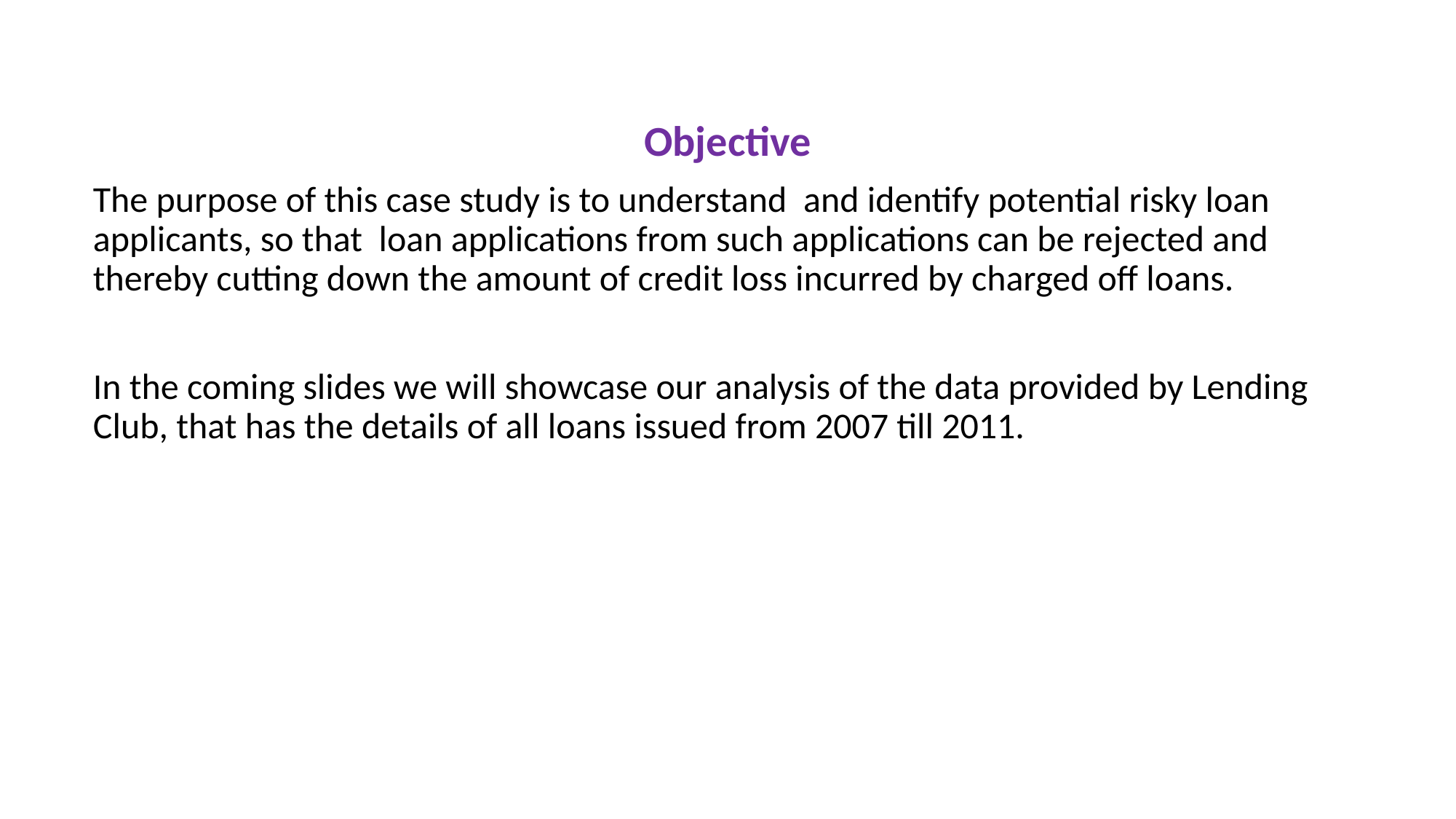

Objective
The purpose of this case study is to understand  and identify potential risky loan applicants, so that  loan applications from such applications can be rejected and thereby cutting down the amount of credit loss incurred by charged off loans.

In the coming slides we will showcase our analysis of the data provided by Lending Club, that has the details of all loans issued from 2007 till 2011.